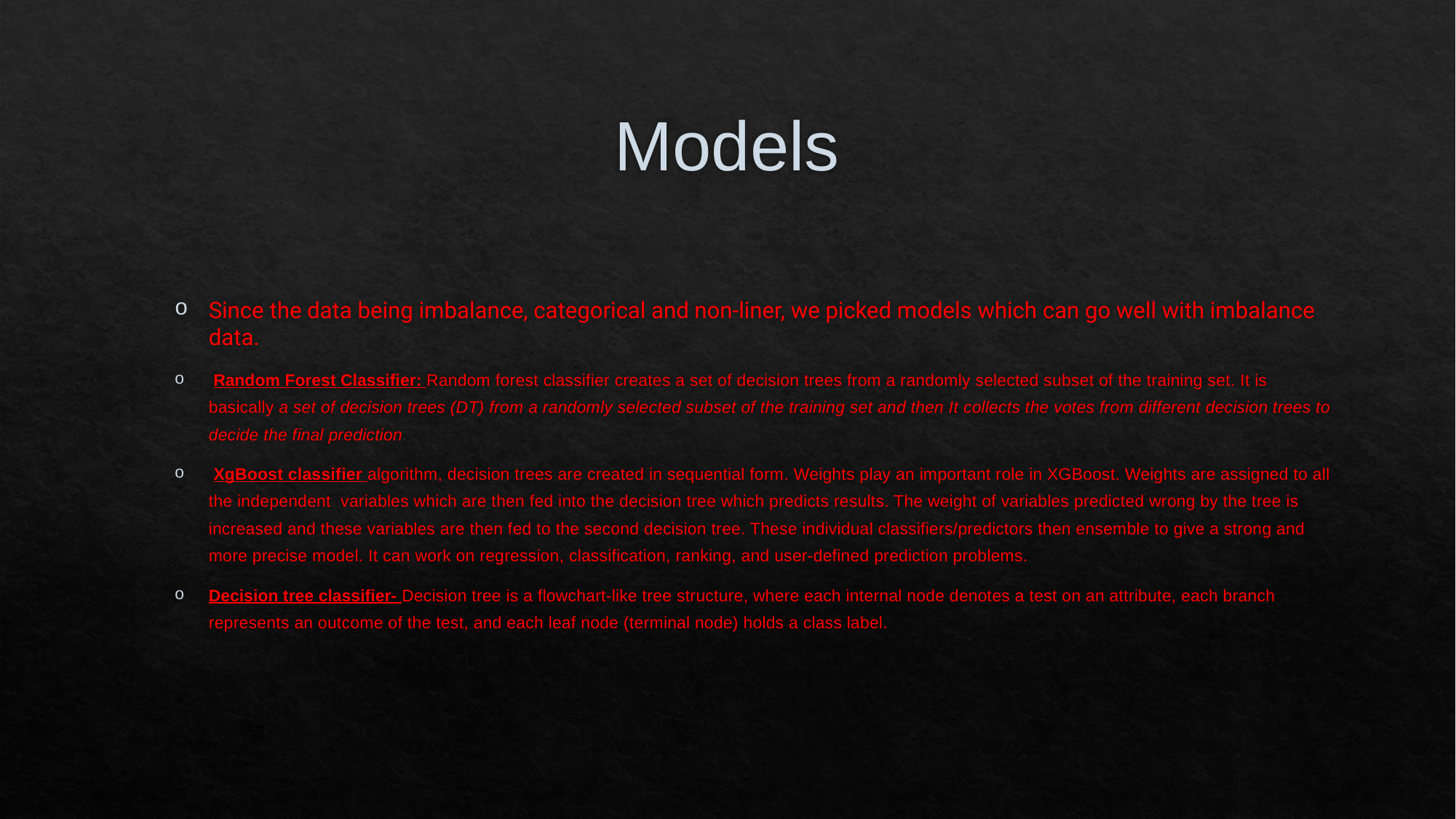

# Models

Since the data being imbalance, categorical and non-liner, we picked models which can go well with imbalance data.
 Random Forest Classifier: Random forest classifier creates a set of decision trees from a randomly selected subset of the training set. It is basically a set of decision trees (DT) from a randomly selected subset of the training set and then It collects the votes from different decision trees to decide the final prediction.
 XgBoost classifier algorithm, decision trees are created in sequential form. Weights play an important role in XGBoost. Weights are assigned to all the independent  variables which are then fed into the decision tree which predicts results. The weight of variables predicted wrong by the tree is increased and these variables are then fed to the second decision tree. These individual classifiers/predictors then ensemble to give a strong and more precise model. It can work on regression, classification, ranking, and user-defined prediction problems.
Decision tree classifier- Decision tree is a flowchart-like tree structure, where each internal node denotes a test on an attribute, each branch represents an outcome of the test, and each leaf node (terminal node) holds a class label.